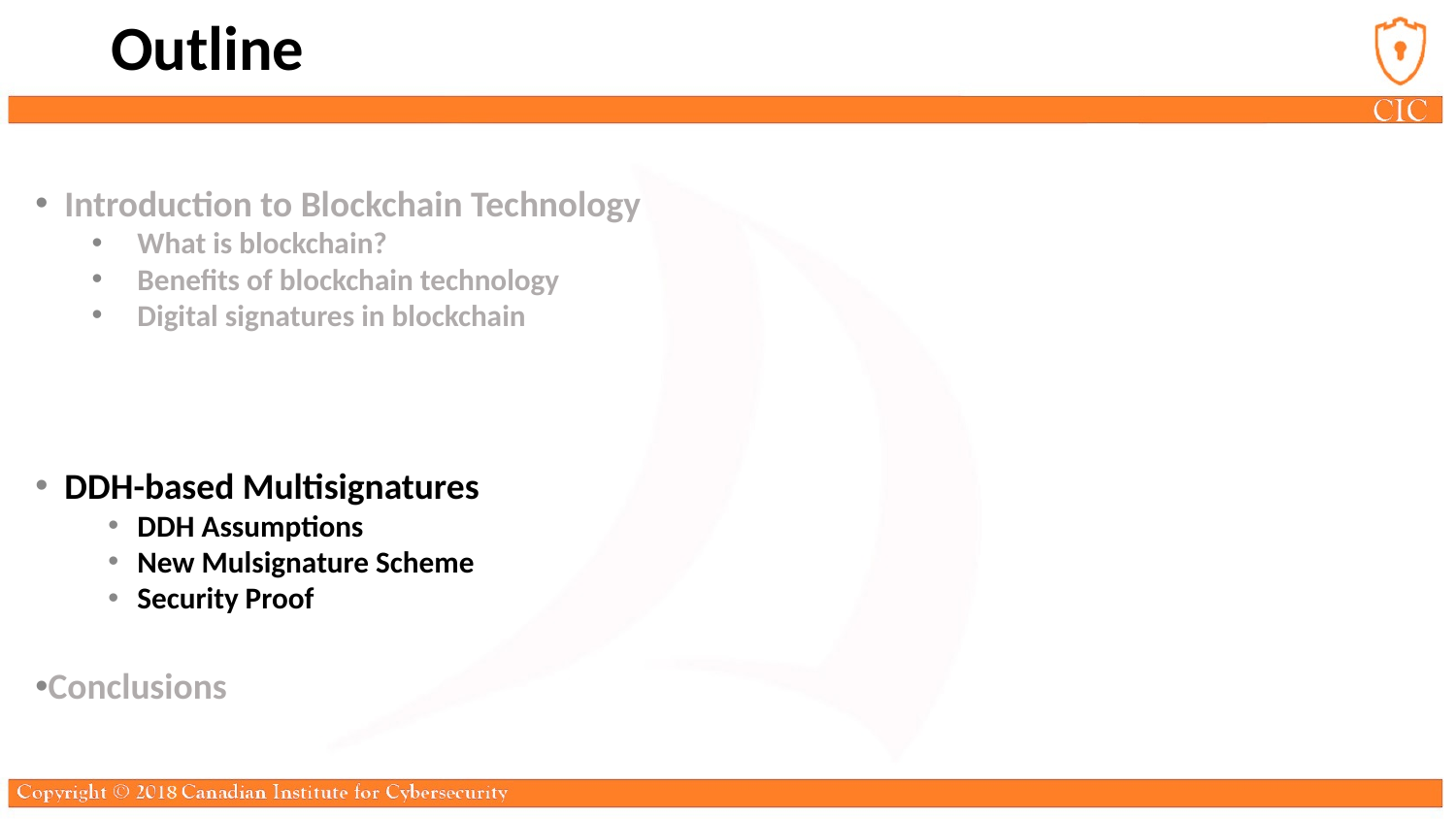

Outline
Introduction to Blockchain Technology
What is blockchain?
Benefits of blockchain technology
Digital signatures in blockchain

DDH-based Multisignatures
DDH Assumptions
New Mulsignature Scheme
Security Proof

Conclusions